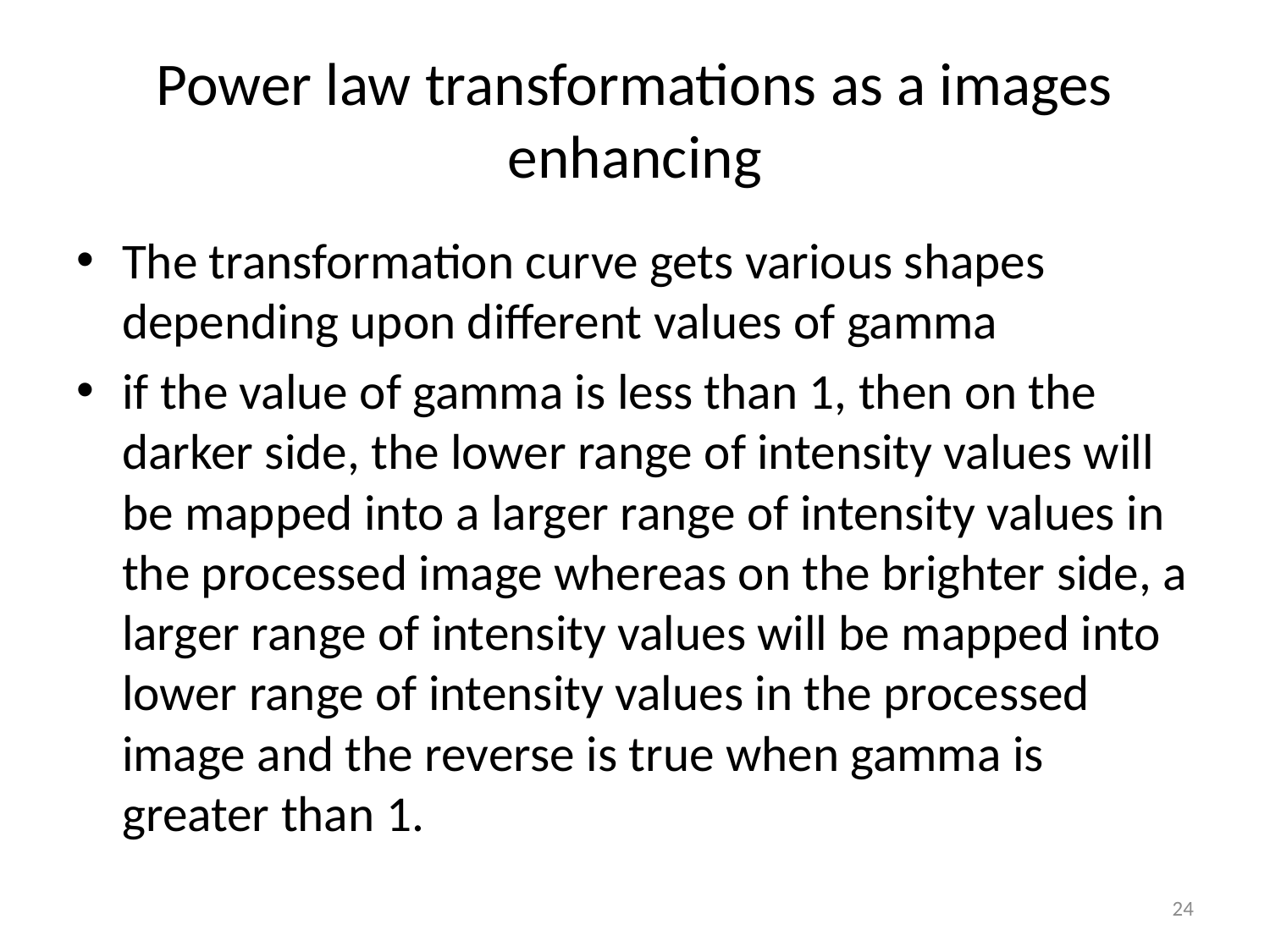

# Power law transformations as a images enhancing
The transformation curve gets various shapes depending upon different values of gamma
if the value of gamma is less than 1, then on the darker side, the lower range of intensity values will be mapped into a larger range of intensity values in the processed image whereas on the brighter side, a larger range of intensity values will be mapped into lower range of intensity values in the processed image and the reverse is true when gamma is greater than 1.

24